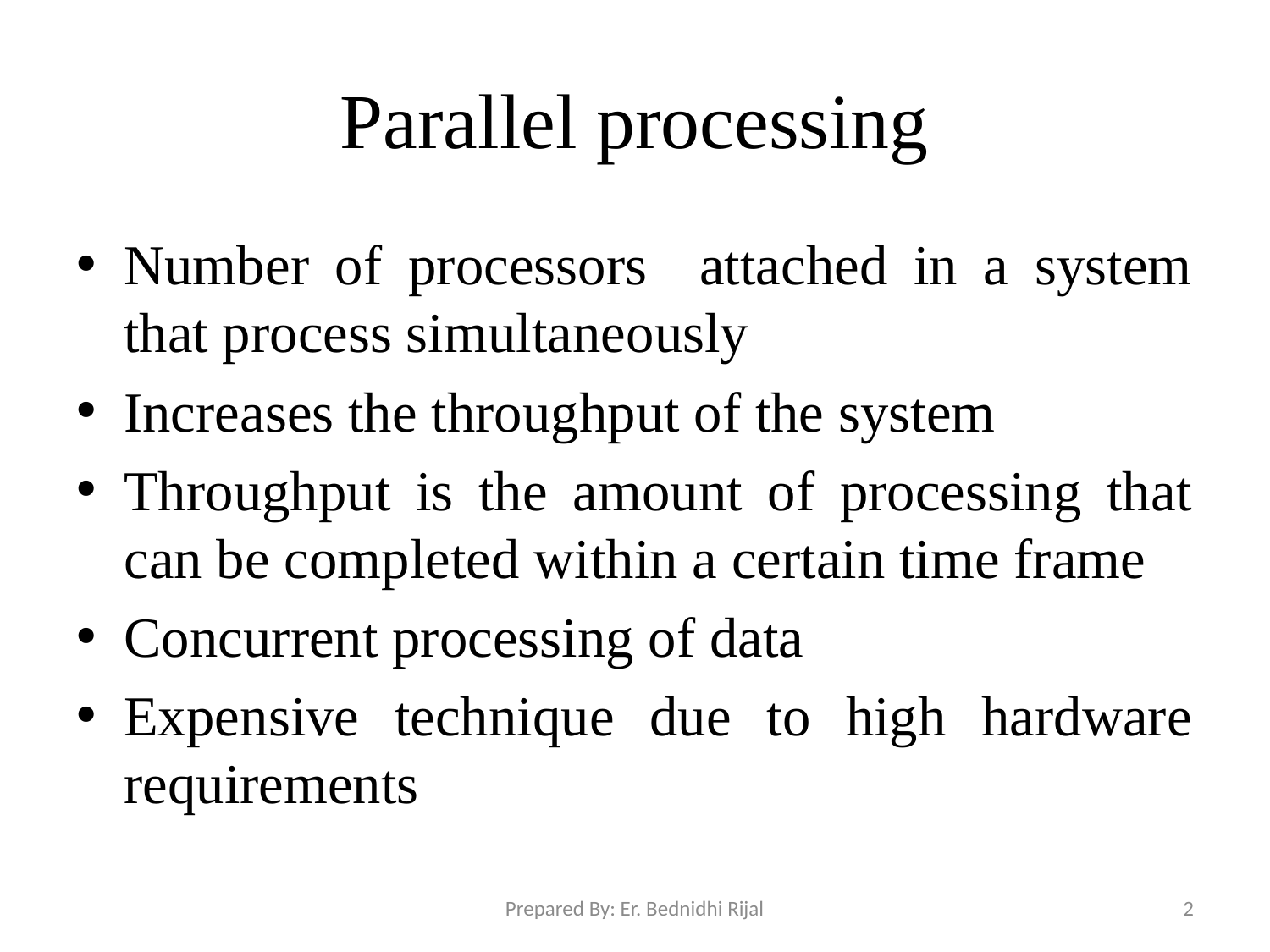

# Parallel processing
Number of processors  attached in a system that process simultaneously
Increases the throughput of the system
Throughput is the amount of processing that can be completed within a certain time frame
Concurrent processing of data
Expensive technique due to high hardware requirements
Prepared By: Er. Bednidhi Rijal
2